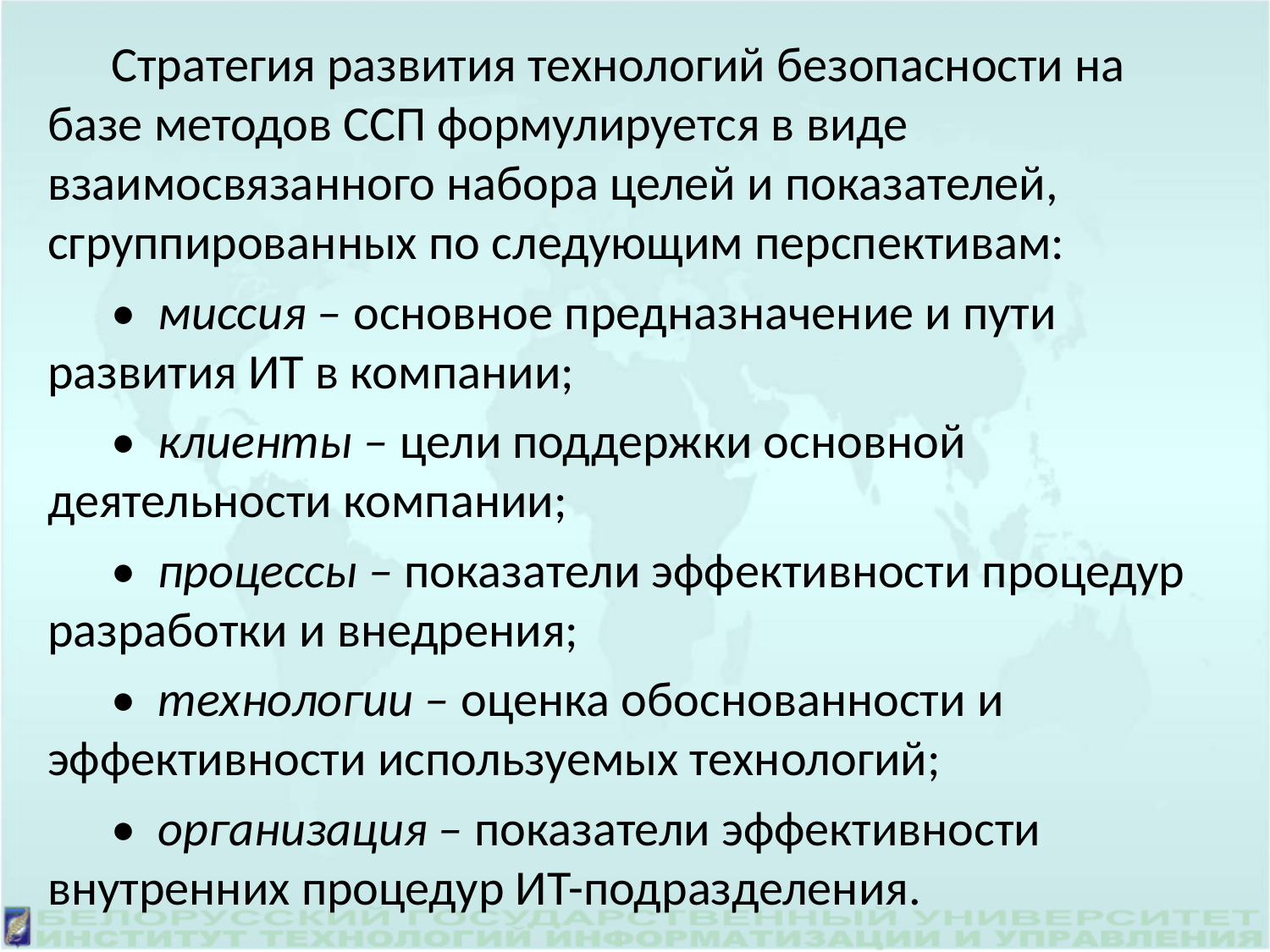

Стратегия развития технологий безопасности на базе методов ССП формулируется в виде взаимосвязанного набора целей и показателей, сгруппированных по следующим перспективам:
•  миссия – основное предназначение и пути развития ИТ в компании;
•  клиенты – цели поддержки основной деятельности компании;
•  процессы – показатели эффективности процедур разработки и внедрения;
•  технологии – оценка обоснованности и эффективности используемых технологий;
•  организация – показатели эффективности внутренних процедур ИТ-подразделения.